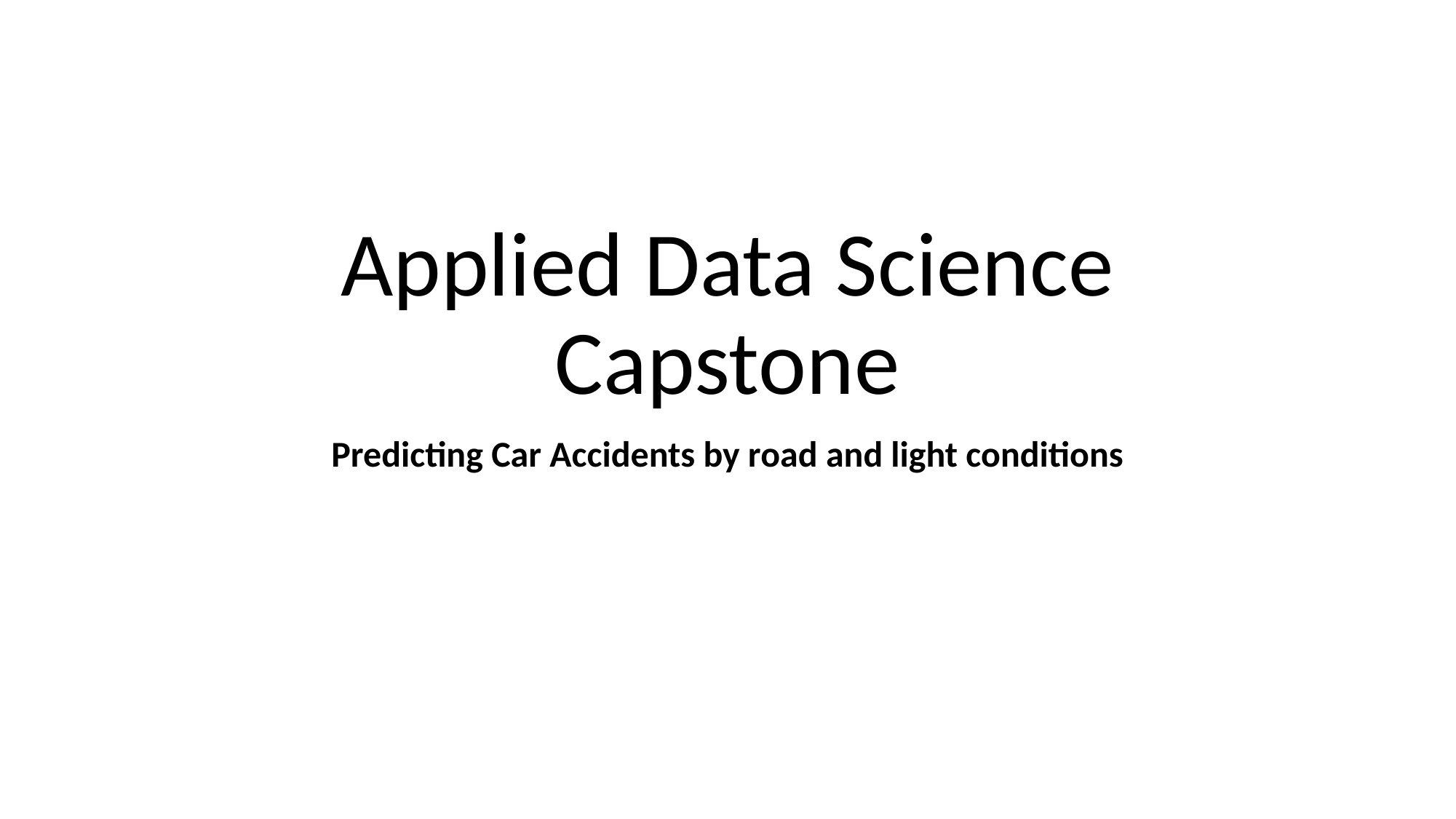

# Applied Data Science Capstone
Predicting Car Accidents by road and light conditions